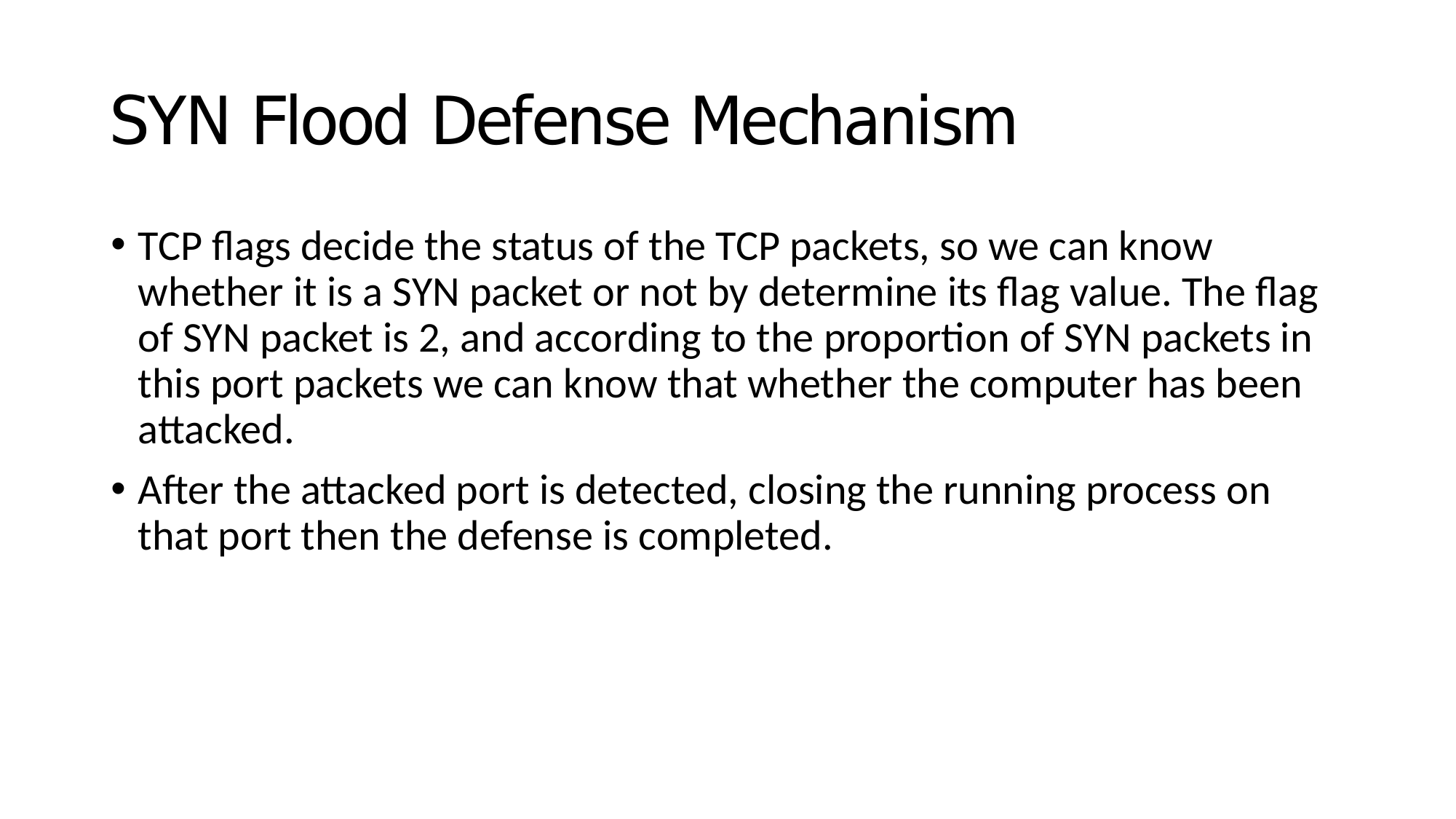

# SYN Flood Defense Mechanism
TCP flags decide the status of the TCP packets, so we can know whether it is a SYN packet or not by determine its flag value. The flag of SYN packet is 2, and according to the proportion of SYN packets in this port packets we can know that whether the computer has been attacked.
After the attacked port is detected, closing the running process on that port then the defense is completed.